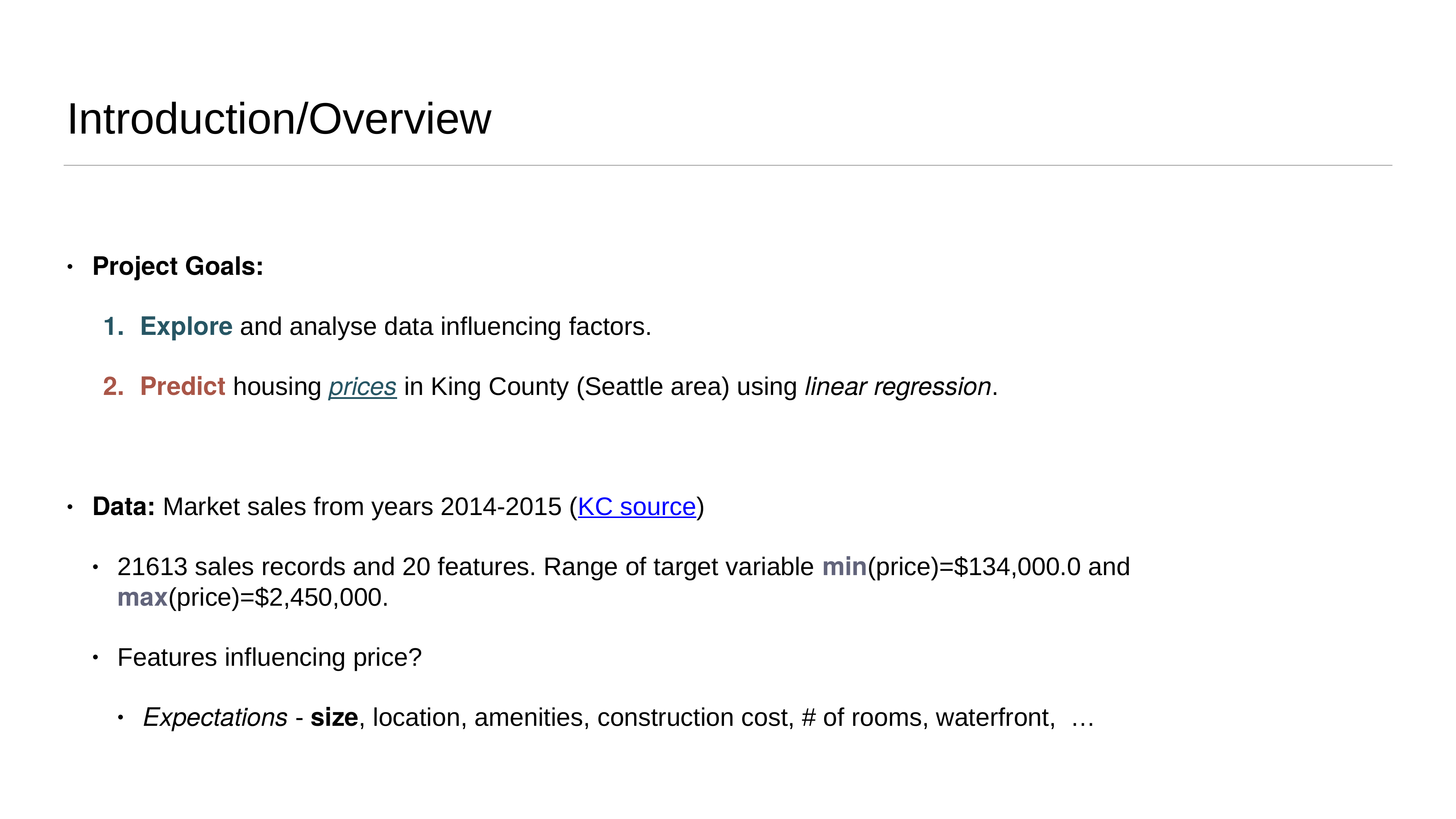

# Introduction/Overview

Project Goals:
Explore and analyse data influencing factors.
Predict housing prices in King County (Seattle area) using linear regression.

Data: Market sales from years 2014-2015 (KC source)
21613 sales records and 20 features. Range of target variable min(price)=$134,000.0 and max(price)=$2,450,000.
Features influencing price?
Expectations - size, location, amenities, construction cost, # of rooms, waterfront,  …